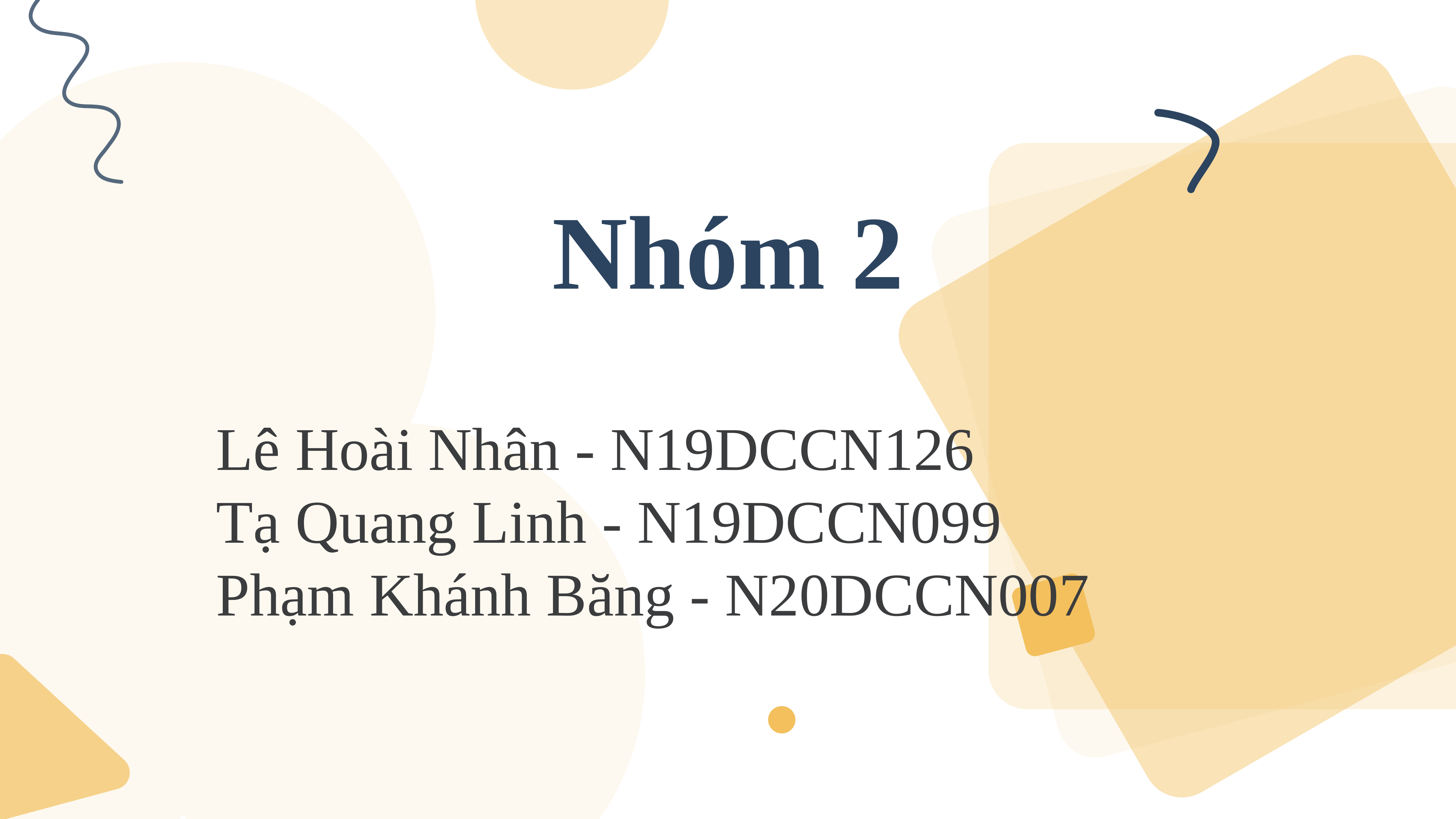

Nhóm 2
Lê Hoài Nhân - N19DCCN126
Tạ Quang Linh - N19DCCN099
Phạm Khánh Băng - N20DCCN007